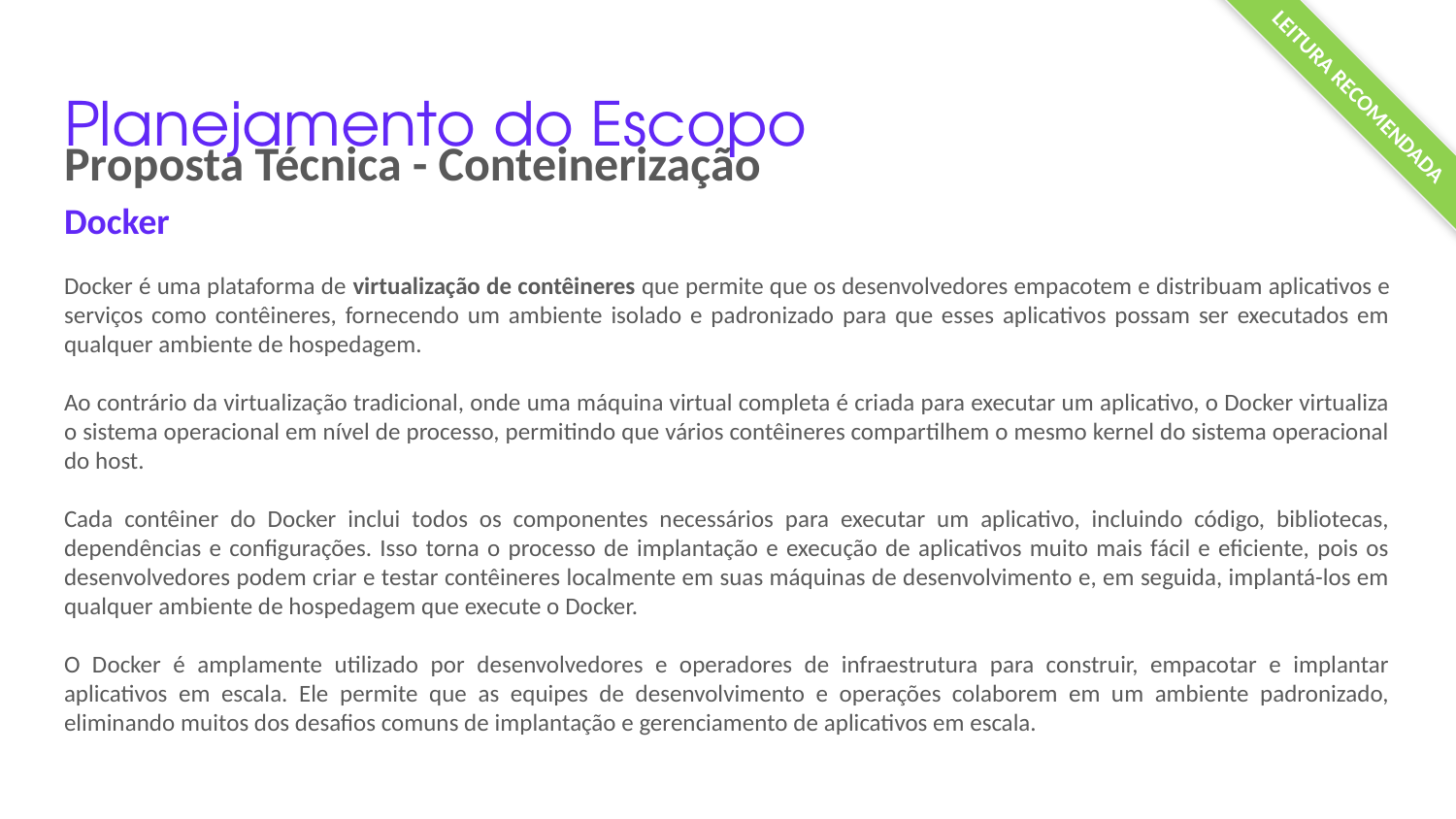

LEITURA RECOMENDADA
# Planejamento do Escopo
Proposta Técnica - Conteinerização
Docker

Docker é uma plataforma de virtualização de contêineres que permite que os desenvolvedores empacotem e distribuam aplicativos e serviços como contêineres, fornecendo um ambiente isolado e padronizado para que esses aplicativos possam ser executados em qualquer ambiente de hospedagem.

Ao contrário da virtualização tradicional, onde uma máquina virtual completa é criada para executar um aplicativo, o Docker virtualiza o sistema operacional em nível de processo, permitindo que vários contêineres compartilhem o mesmo kernel do sistema operacional do host.

Cada contêiner do Docker inclui todos os componentes necessários para executar um aplicativo, incluindo código, bibliotecas, dependências e configurações. Isso torna o processo de implantação e execução de aplicativos muito mais fácil e eficiente, pois os desenvolvedores podem criar e testar contêineres localmente em suas máquinas de desenvolvimento e, em seguida, implantá-los em qualquer ambiente de hospedagem que execute o Docker.

O Docker é amplamente utilizado por desenvolvedores e operadores de infraestrutura para construir, empacotar e implantar aplicativos em escala. Ele permite que as equipes de desenvolvimento e operações colaborem em um ambiente padronizado, eliminando muitos dos desafios comuns de implantação e gerenciamento de aplicativos em escala.